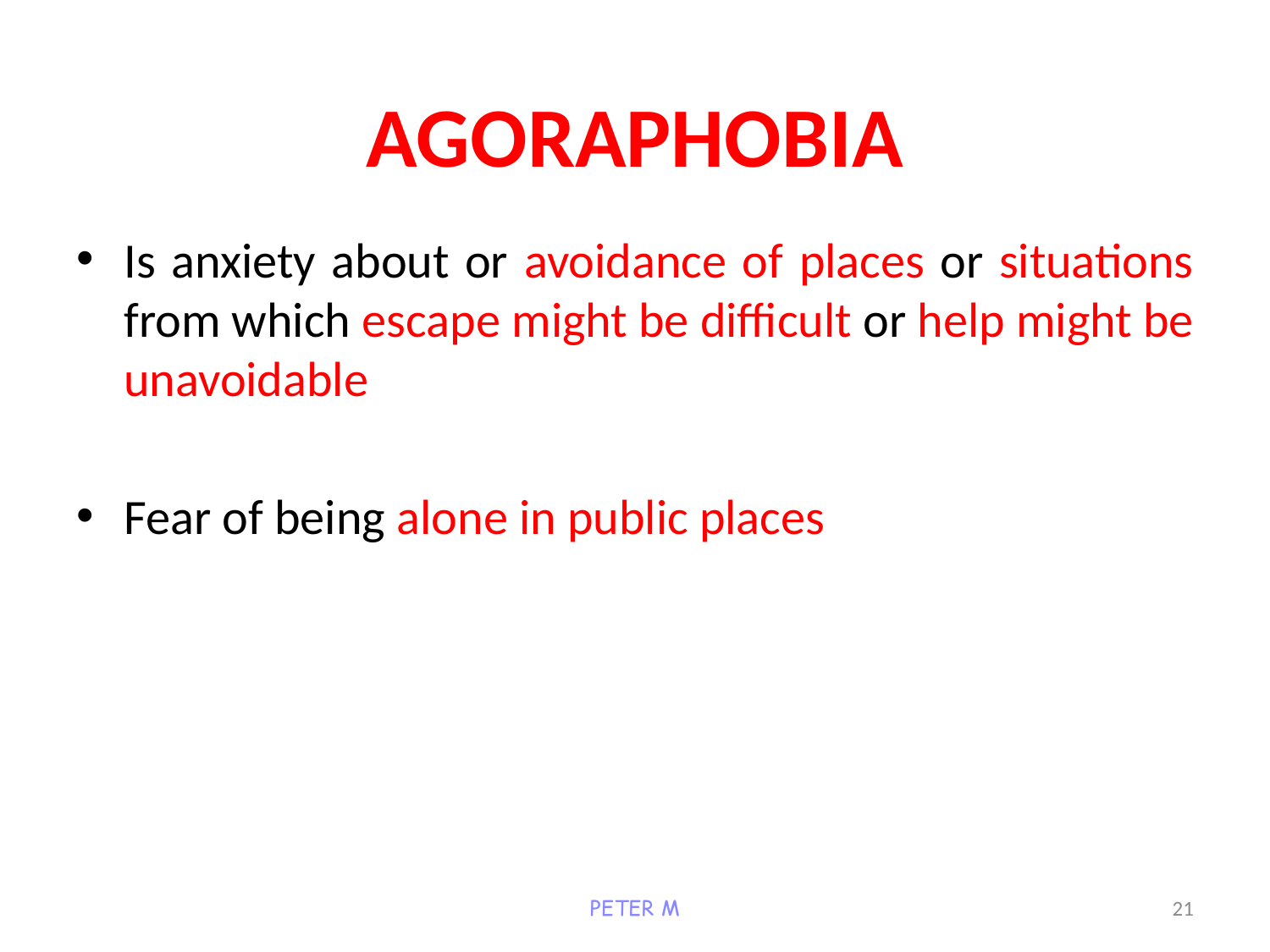

AGORAPHOBIA
Is anxiety about or avoidance of places or situations from which escape might be difficult or help might be unavoidable

Fear of being alone in public places
PETER M
21